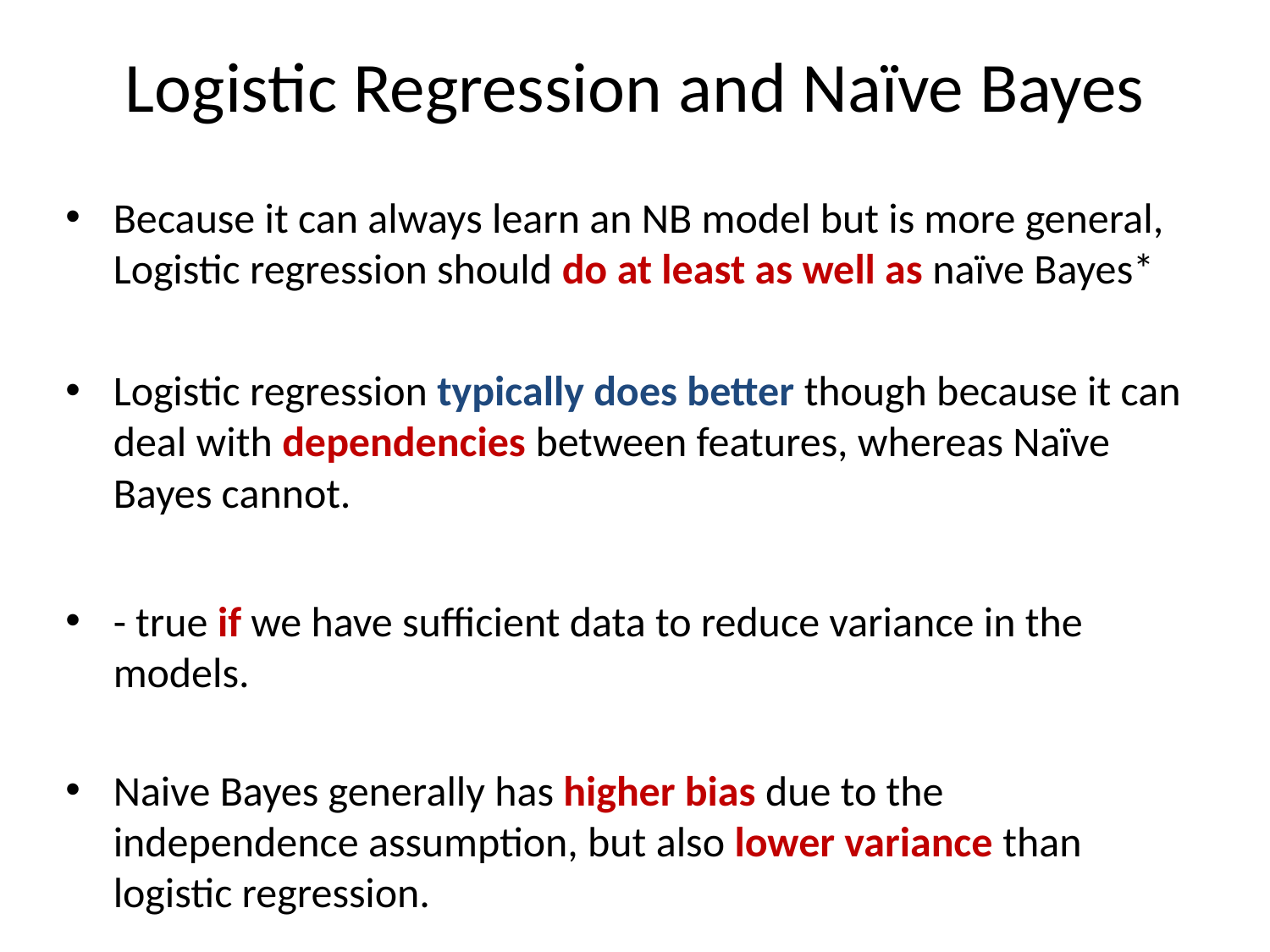

# Logistic Regression and Naïve Bayes
Because it can always learn an NB model but is more general, Logistic regression should do at least as well as naïve Bayes*

Logistic regression typically does better though because it can deal with dependencies between features, whereas Naïve Bayes cannot.

- true if we have sufficient data to reduce variance in the models.

Naive Bayes generally has higher bias due to the independence assumption, but also lower variance than logistic regression.